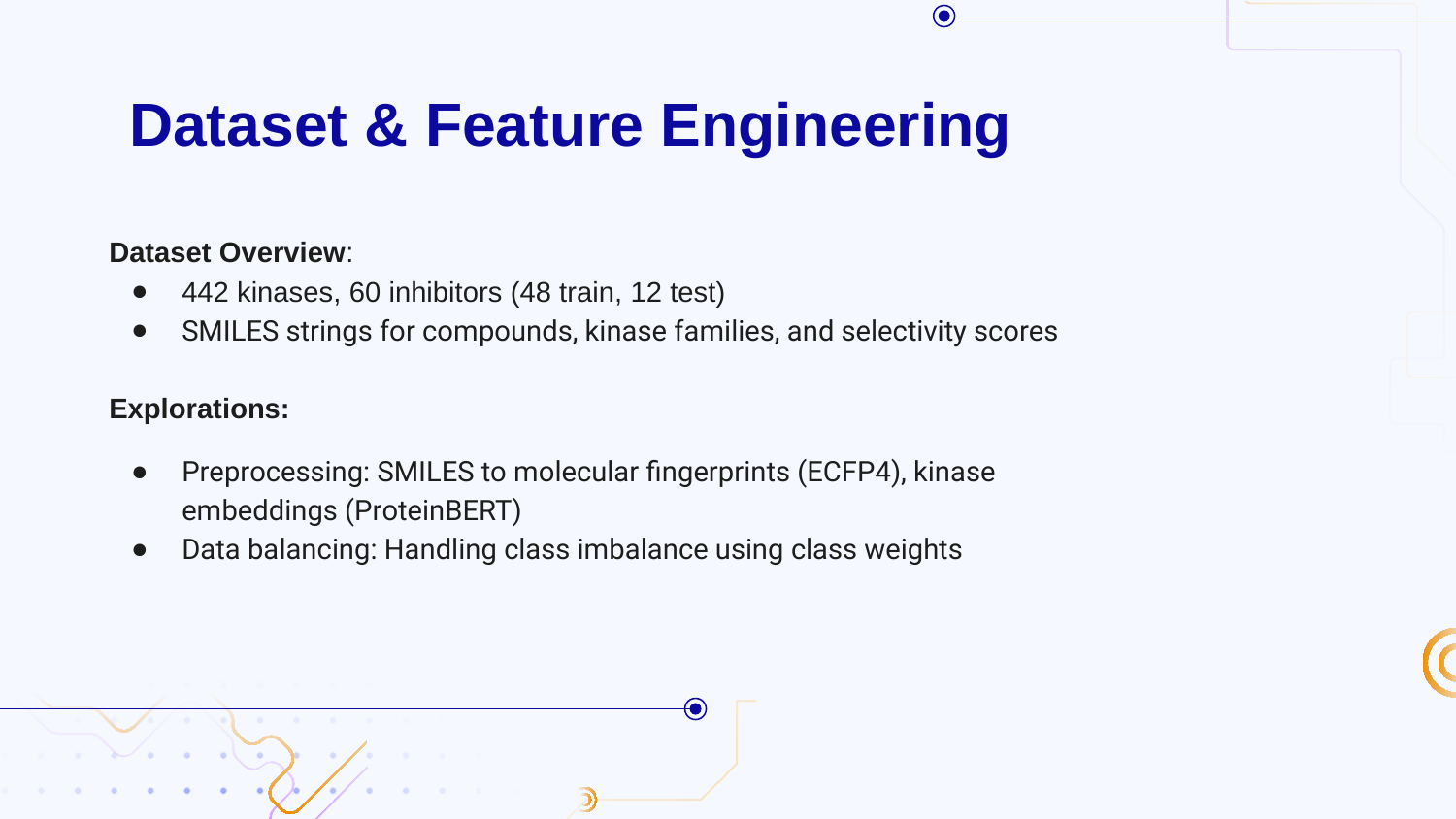

# Dataset & Feature Engineering
Dataset Overview:
442 kinases, 60 inhibitors (48 train, 12 test)
SMILES strings for compounds, kinase families, and selectivity scores

Explorations:
Preprocessing: SMILES to molecular fingerprints (ECFP4), kinase embeddings (ProteinBERT)
Data balancing: Handling class imbalance using class weights